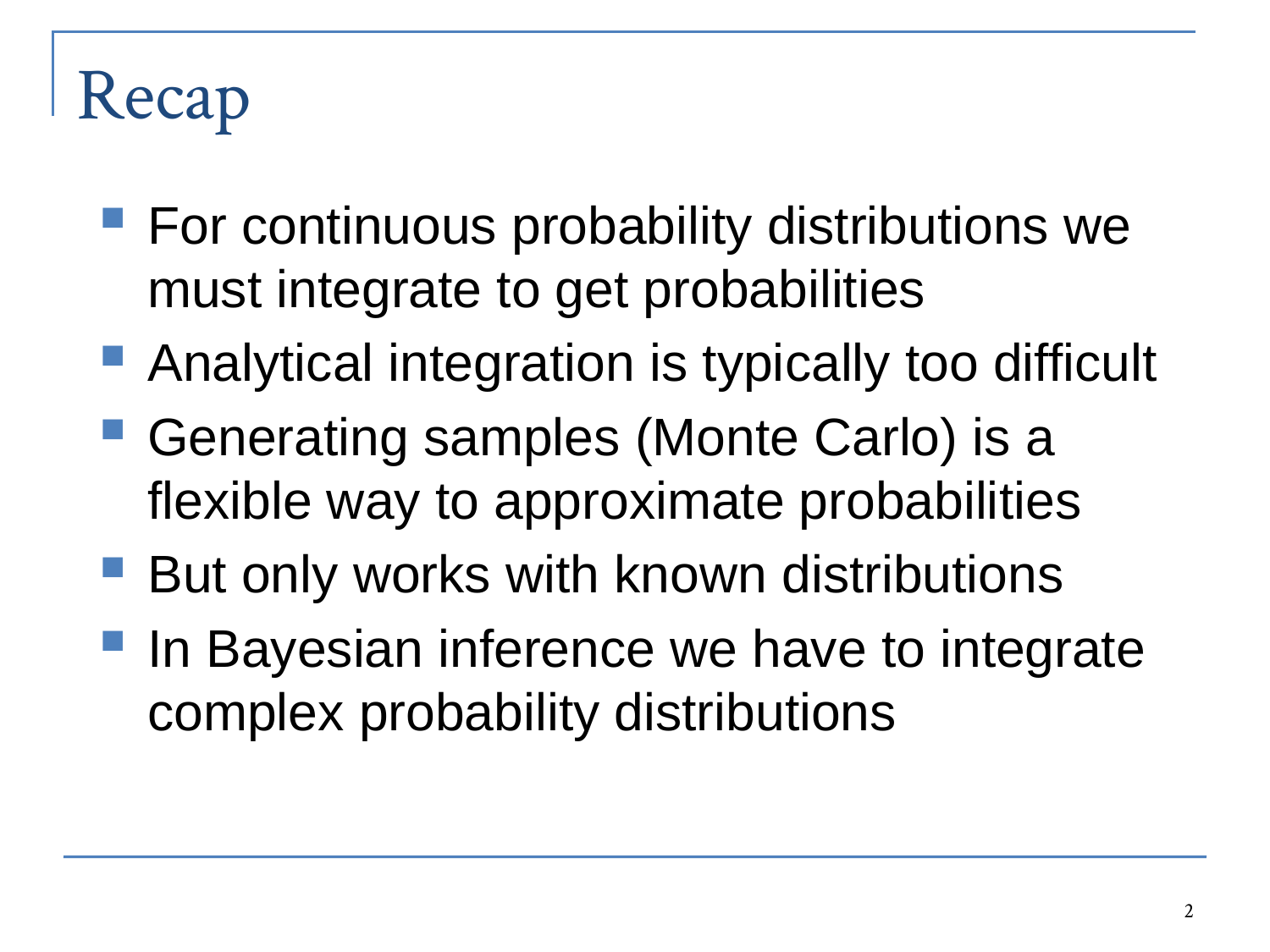

# Recap
For continuous probability distributions we must integrate to get probabilities
Analytical integration is typically too difficult
Generating samples (Monte Carlo) is a flexible way to approximate probabilities
But only works with known distributions
In Bayesian inference we have to integrate complex probability distributions

2